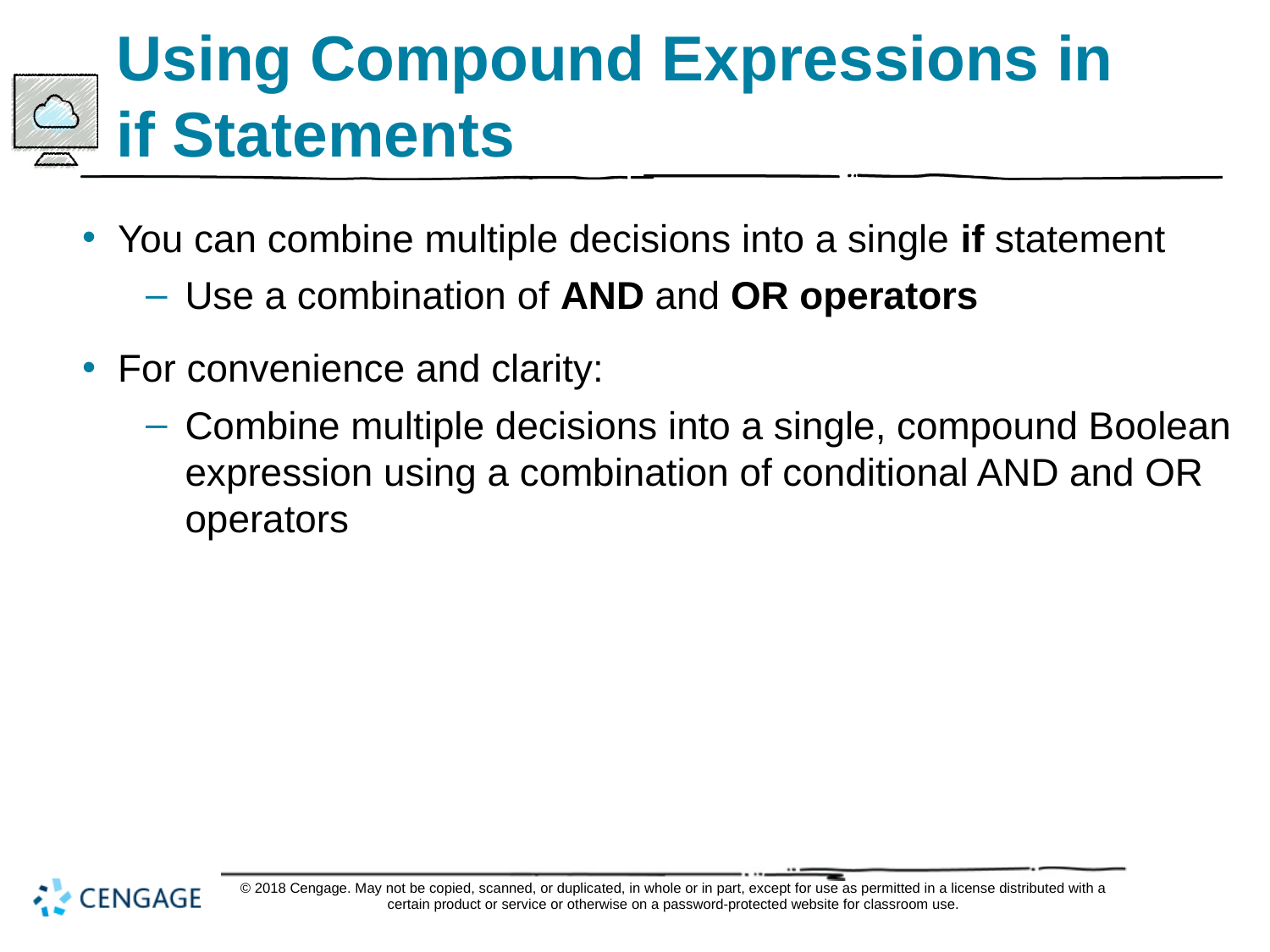

# Using Compound Expressions in if Statements
You can combine multiple decisions into a single if statement
Use a combination of AND and OR operators
For convenience and clarity:
Combine multiple decisions into a single, compound Boolean expression using a combination of conditional AND and OR operators
© 2018 Cengage. May not be copied, scanned, or duplicated, in whole or in part, except for use as permitted in a license distributed with a certain product or service or otherwise on a password-protected website for classroom use.